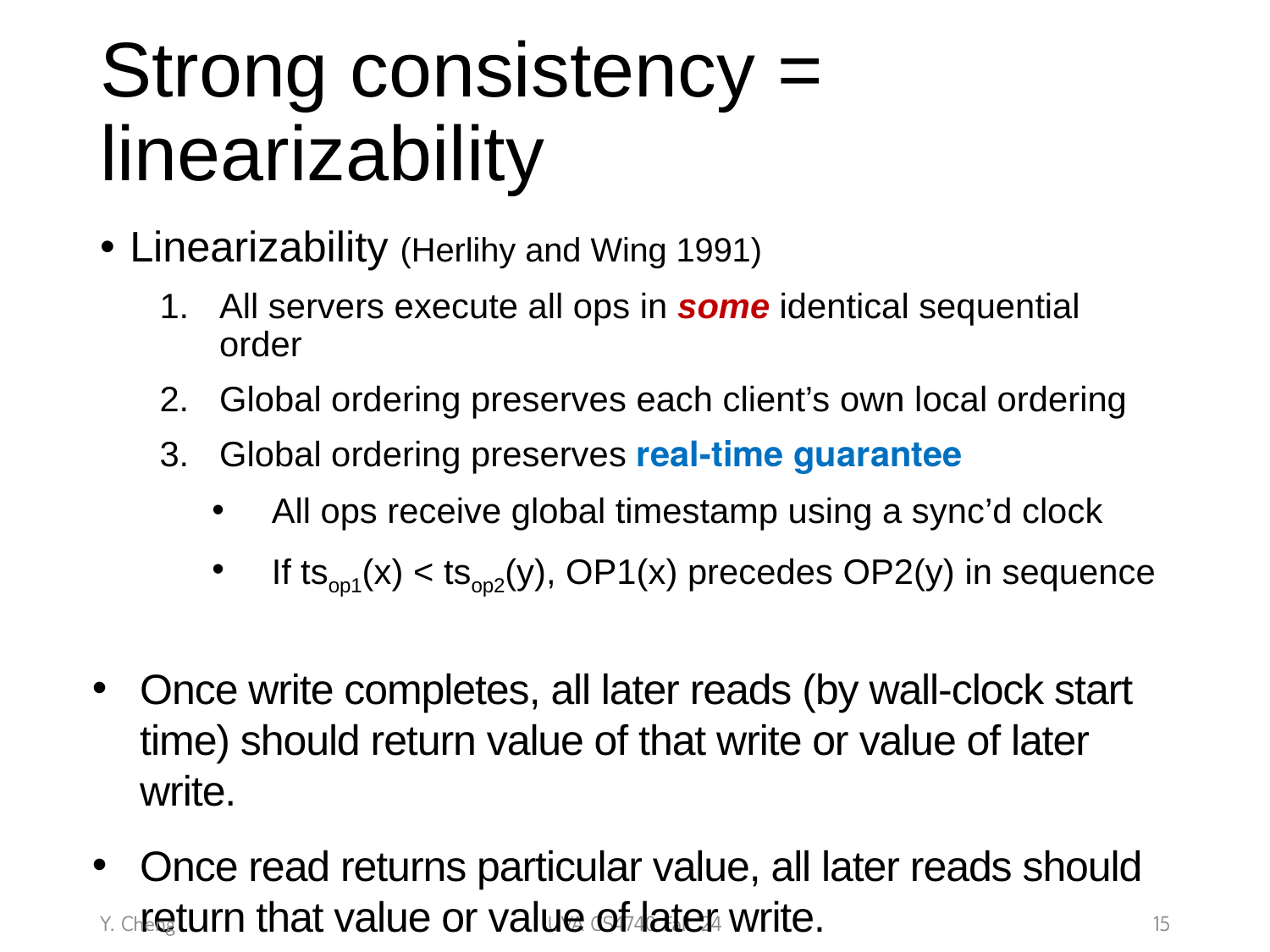

# Strong consistency = linearizability
Linearizability (Herlihy and Wing 1991)
All servers execute all ops in some identical sequential order
Global ordering preserves each client’s own local ordering
Global ordering preserves real-time guarantee
All ops receive global timestamp using a sync’d clock
If tsop1(x) < tsop2(y), OP1(x) precedes OP2(y) in sequence

Once write completes, all later reads (by wall-clock start time) should return value of that write or value of later write.
Once read returns particular value, all later reads should return that value or value of later write.
Y. Cheng
UVA CS4740 Fall '24
15